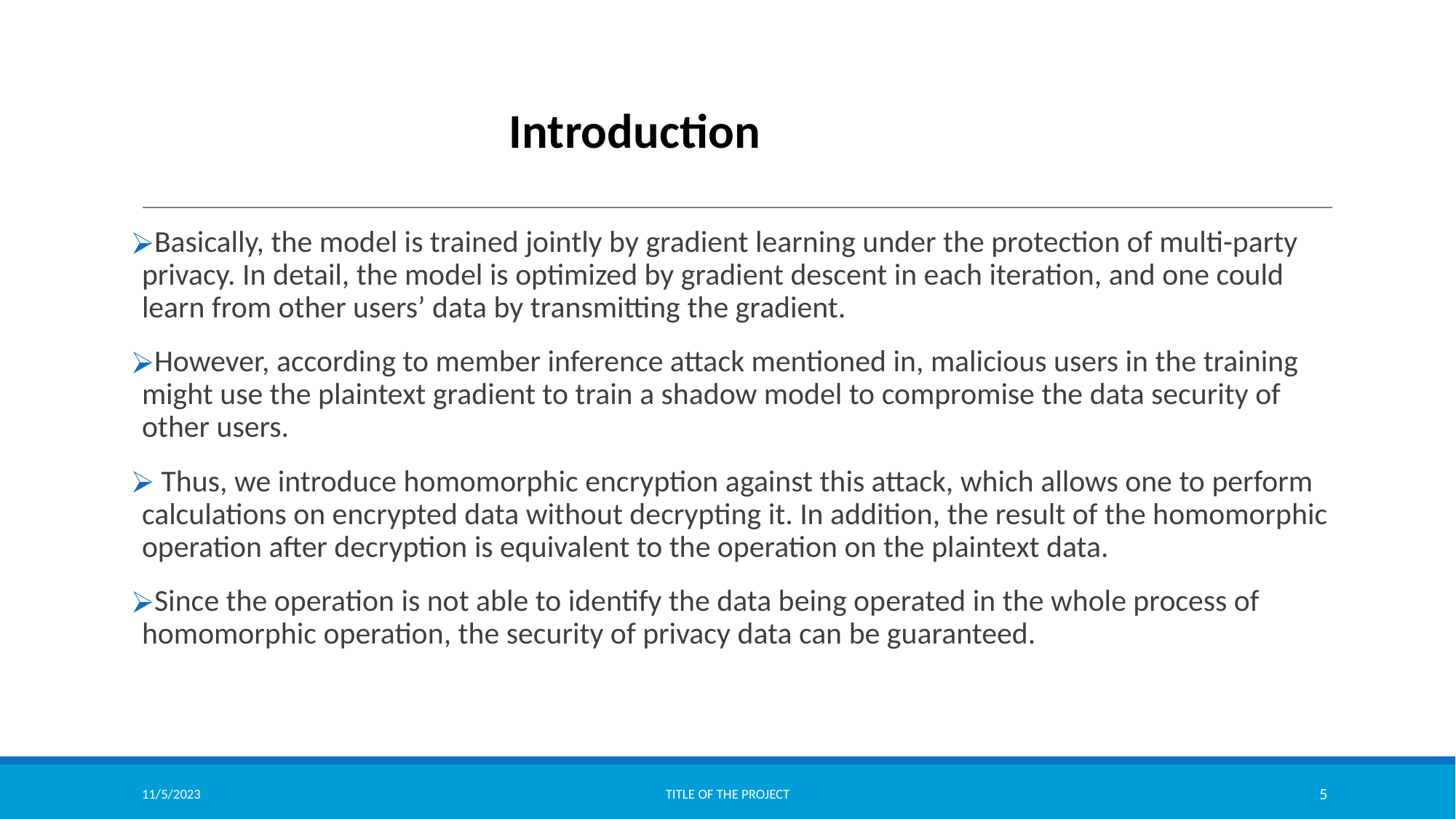

Introduction
Basically, the model is trained jointly by gradient learning under the protection of multi-party privacy. In detail, the model is optimized by gradient descent in each iteration, and one could learn from other users’ data by transmitting the gradient.
However, according to member inference attack mentioned in, malicious users in the training might use the plaintext gradient to train a shadow model to compromise the data security of other users.
 Thus, we introduce homomorphic encryption against this attack, which allows one to perform calculations on encrypted data without decrypting it. In addition, the result of the homomorphic operation after decryption is equivalent to the operation on the plaintext data.
Since the operation is not able to identify the data being operated in the whole process of homomorphic operation, the security of privacy data can be guaranteed.
11/5/2023
TITLE OF THE PROJECT
5